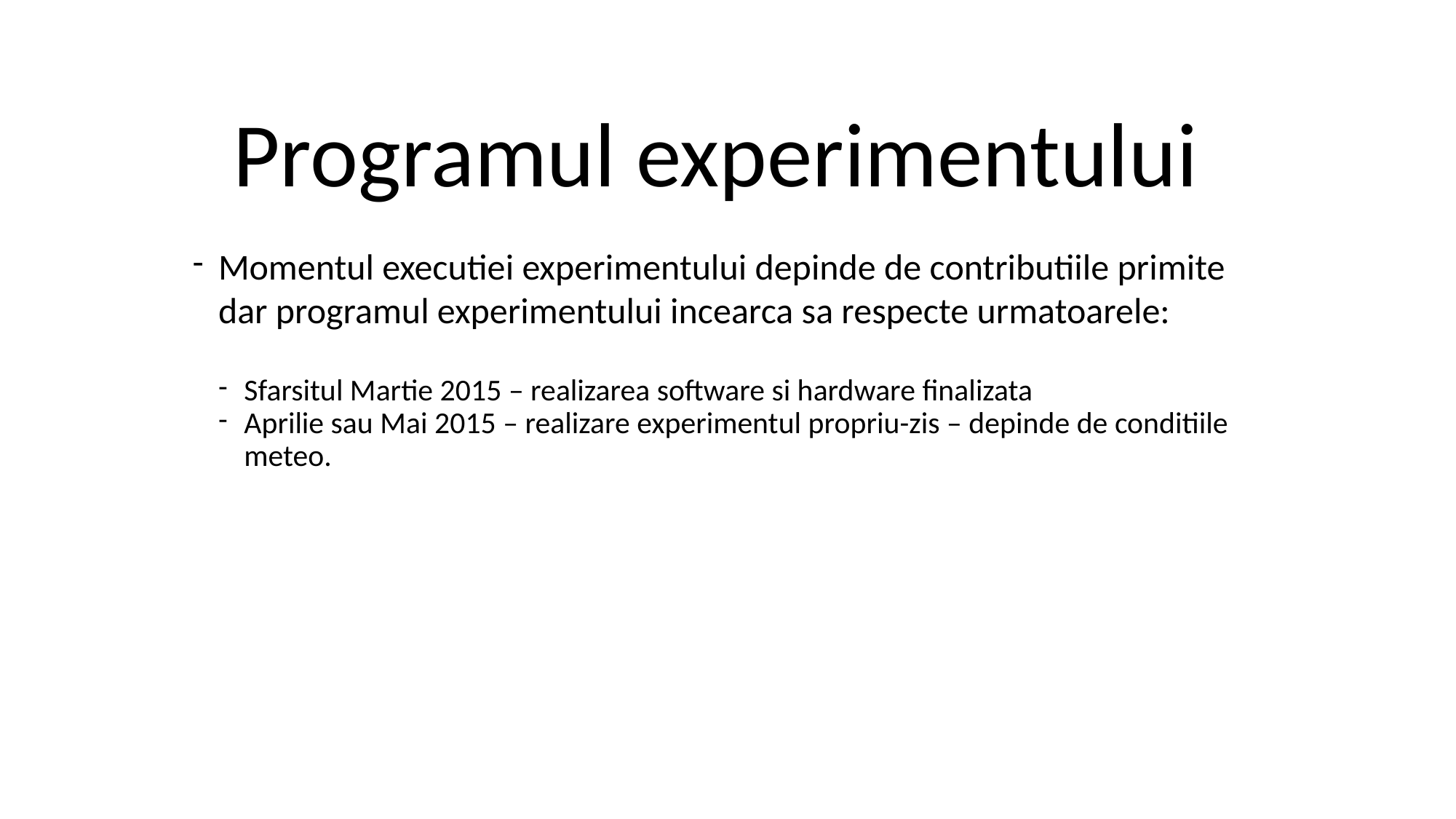

Programul experimentului
Momentul executiei experimentului depinde de contributiile primite dar programul experimentului incearca sa respecte urmatoarele:

Sfarsitul Martie 2015 – realizarea software si hardware finalizata
Aprilie sau Mai 2015 – realizare experimentul propriu-zis – depinde de conditiile meteo.